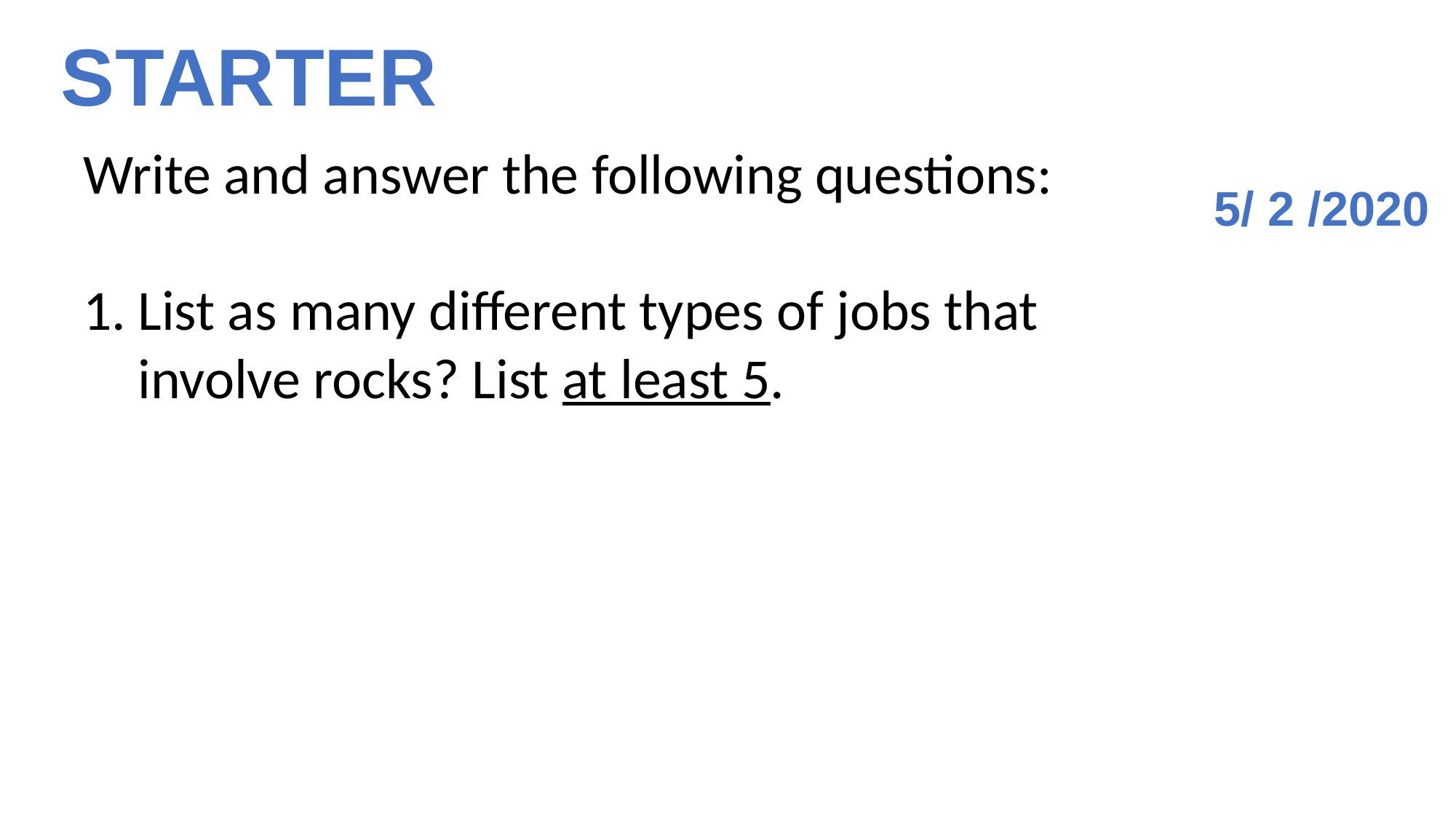

Starter
Write and answer the following questions:

List as many different types of jobs that involve rocks? List at least 5.
5/ 2 /2020